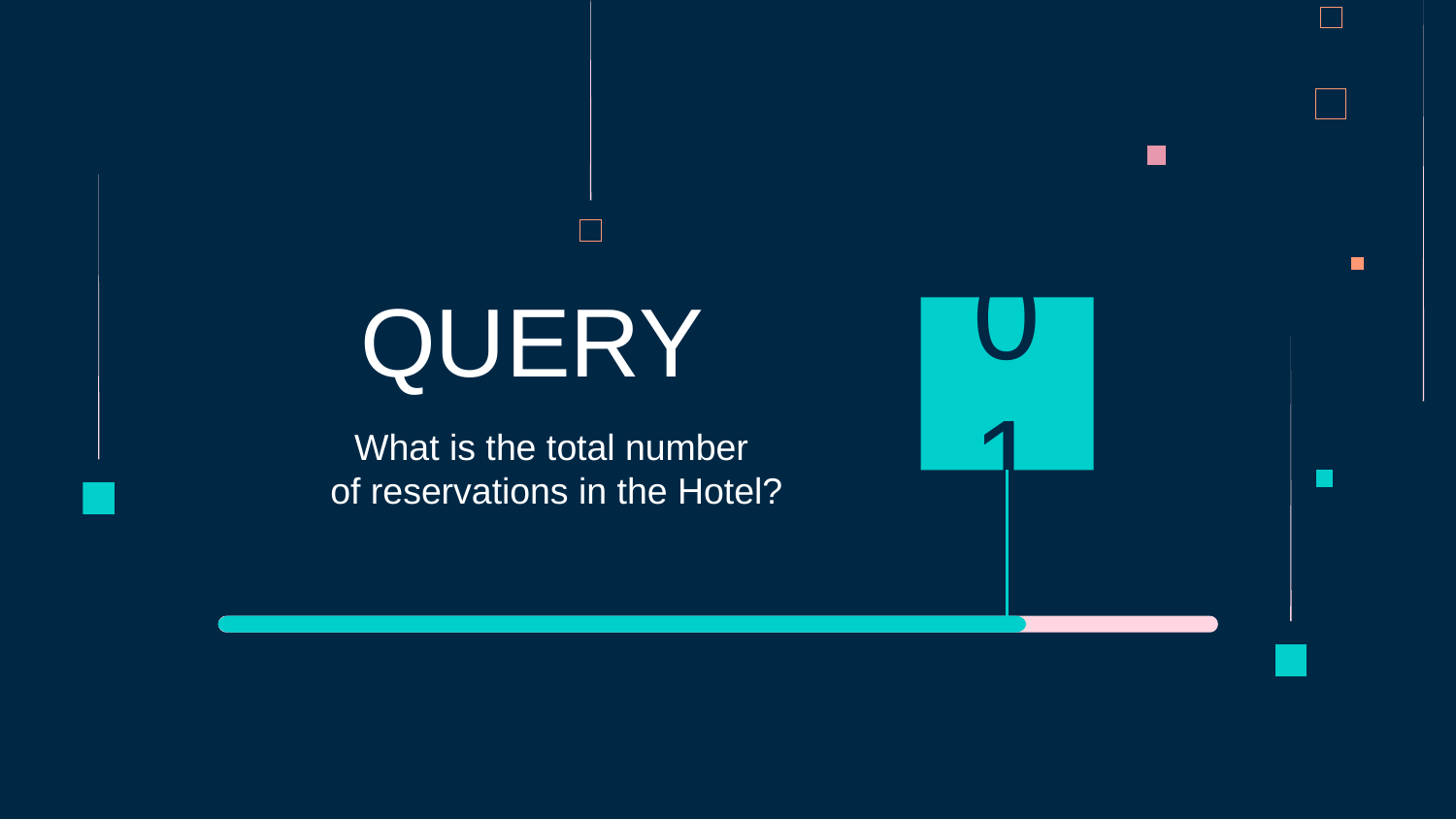

# QUERY

01
What is the total number
of reservations in the Hotel?